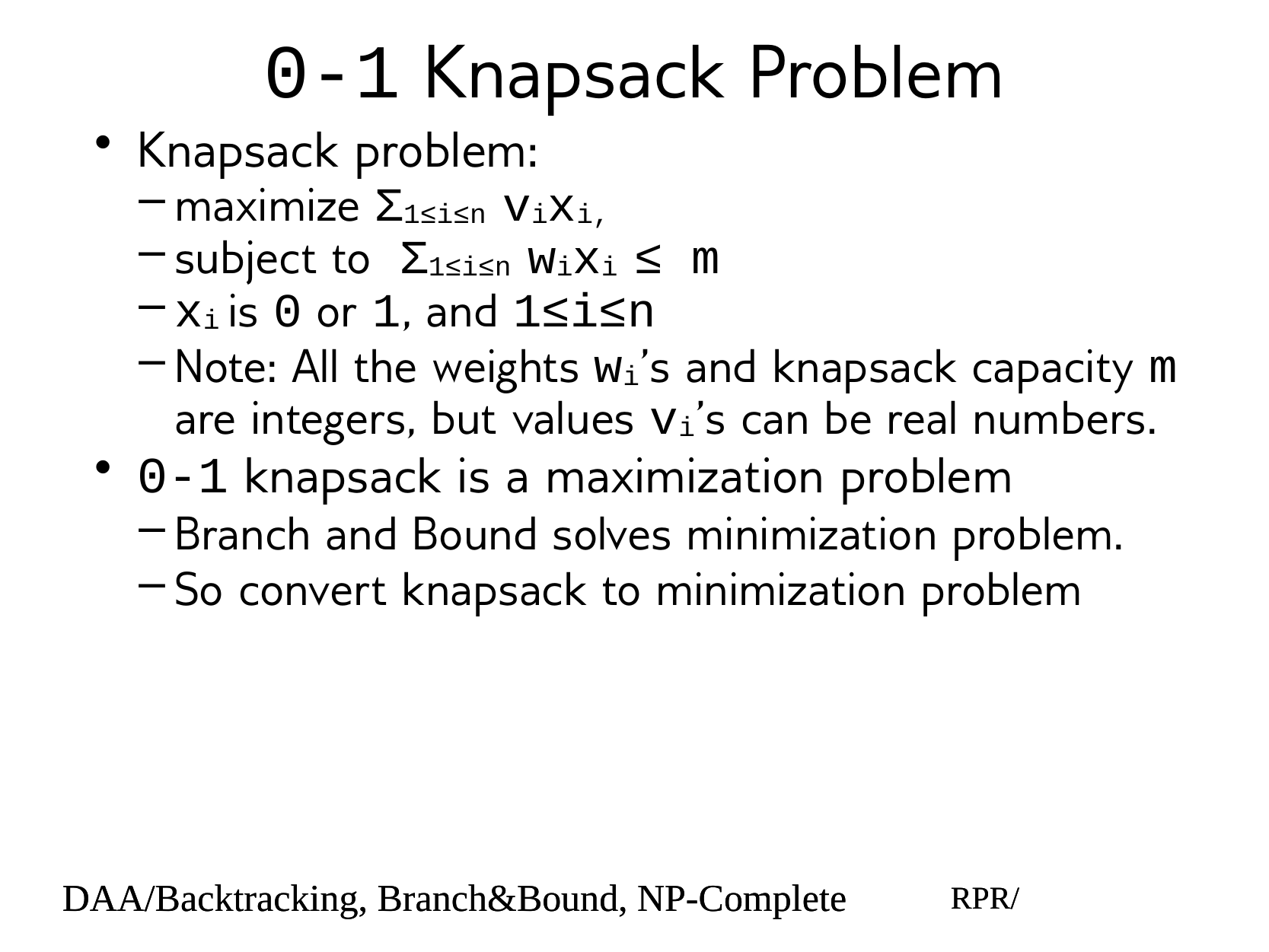

# 0-1 Knapsack Problem
Knapsack problem:
maximize Σ1≤i≤n vixi,
subject to Σ1≤i≤n wixi ≤ m
xi is 0 or 1, and 1≤i≤n
Note: All the weights wi’s and knapsack capacity m are integers, but values vi’s can be real numbers.
0-1 knapsack is a maximization problem
Branch and Bound solves minimization problem.
So convert knapsack to minimization problem
DAA/Backtracking, Branch&Bound, NP-Complete
RPR/
3